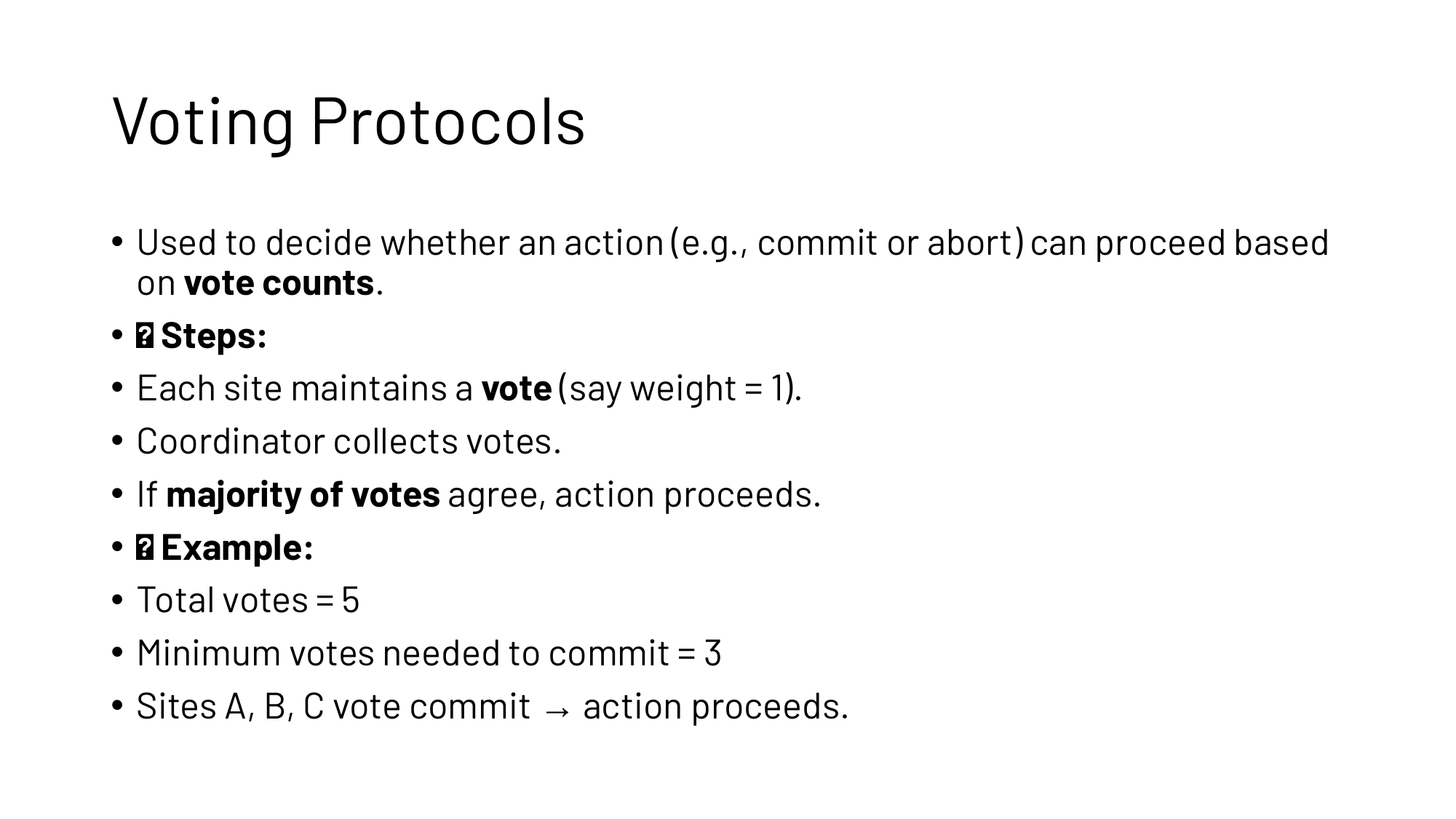

# Voting Protocols
Used to decide whether an action (e.g., commit or abort) can proceed based on vote counts.
🧩 Steps:
Each site maintains a vote (say weight = 1).
Coordinator collects votes.
If majority of votes agree, action proceeds.
🧪 Example:
Total votes = 5
Minimum votes needed to commit = 3
Sites A, B, C vote commit → action proceeds.